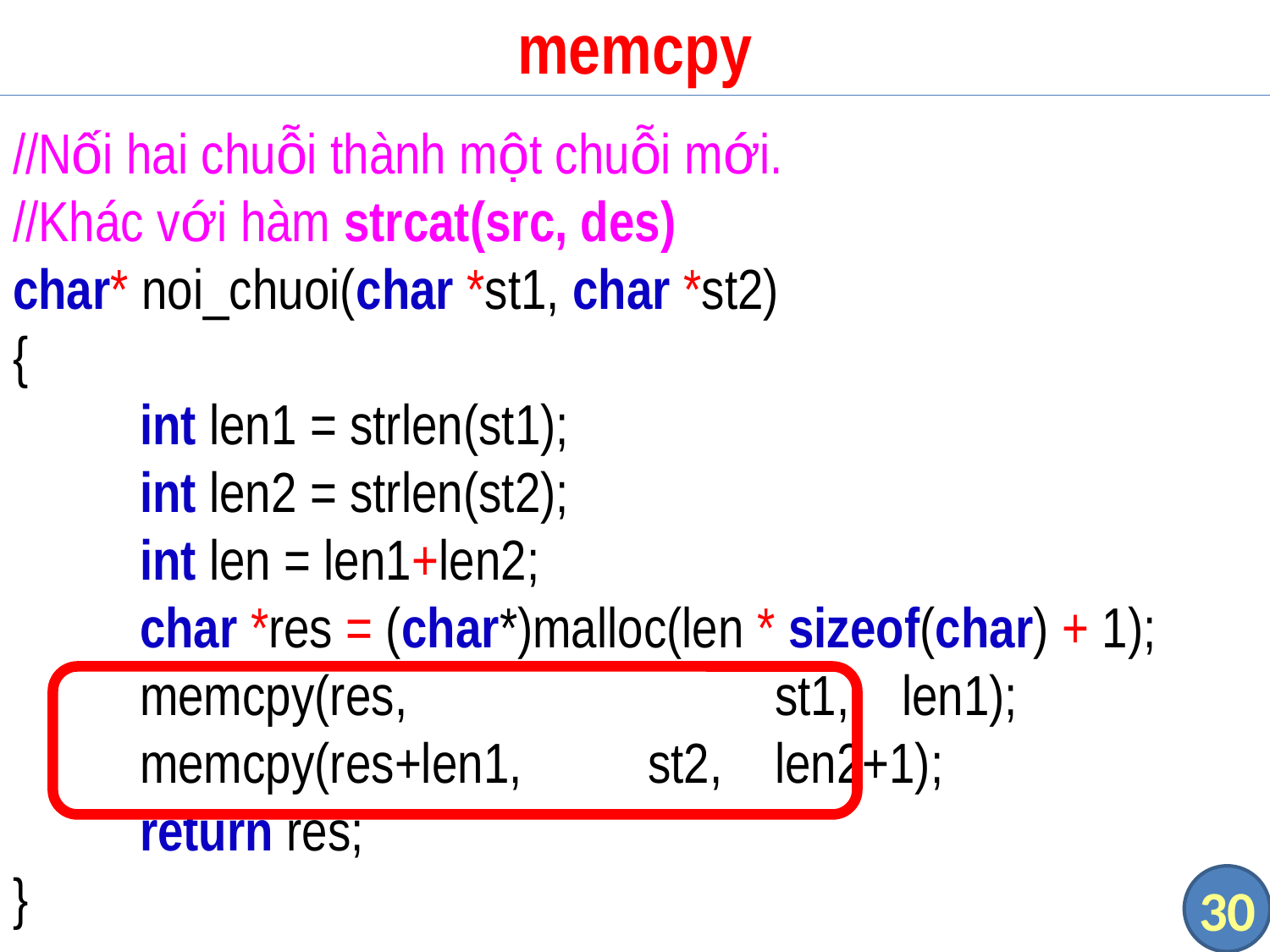

# memcpy
//Nối hai chuỗi thành một chuỗi mới.
//Khác với hàm strcat(src, des)
char* noi_chuoi(char *st1, char *st2)
{
	int len1 = strlen(st1);
	int len2 = strlen(st2);
	int len = len1+len2;
	char *res = (char*)malloc(len * sizeof(char) + 1);
	memcpy(res,			st1,	len1);
	memcpy(res+len1,	st2,	len2+1);
	return res;
}

30